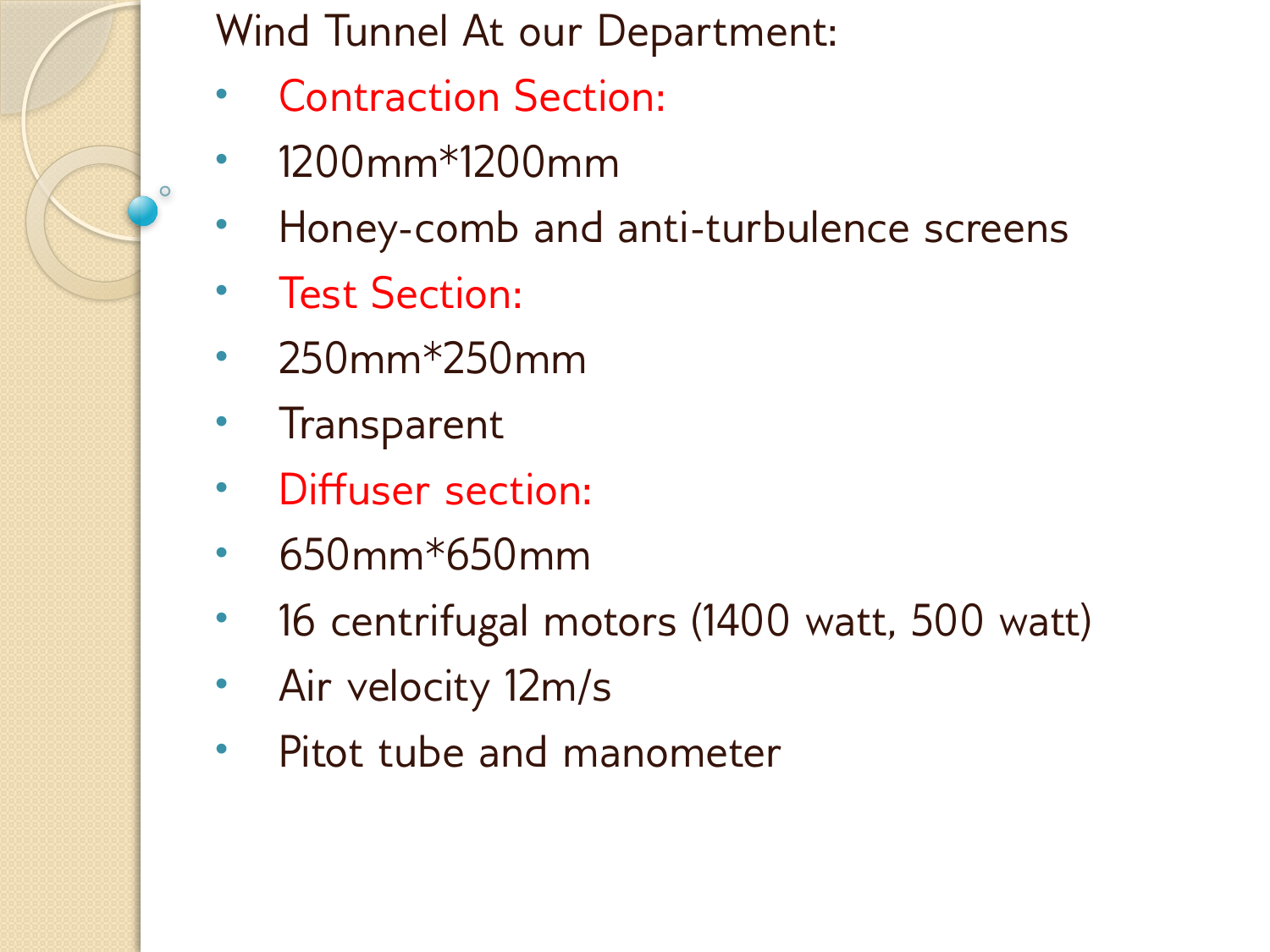

Wind Tunnel At our Department:
Contraction Section:
1200mm*1200mm
Honey-comb and anti-turbulence screens
Test Section:
250mm*250mm
Transparent
Diffuser section:
650mm*650mm
16 centrifugal motors (1400 watt, 500 watt)
Air velocity 12m/s
Pitot tube and manometer